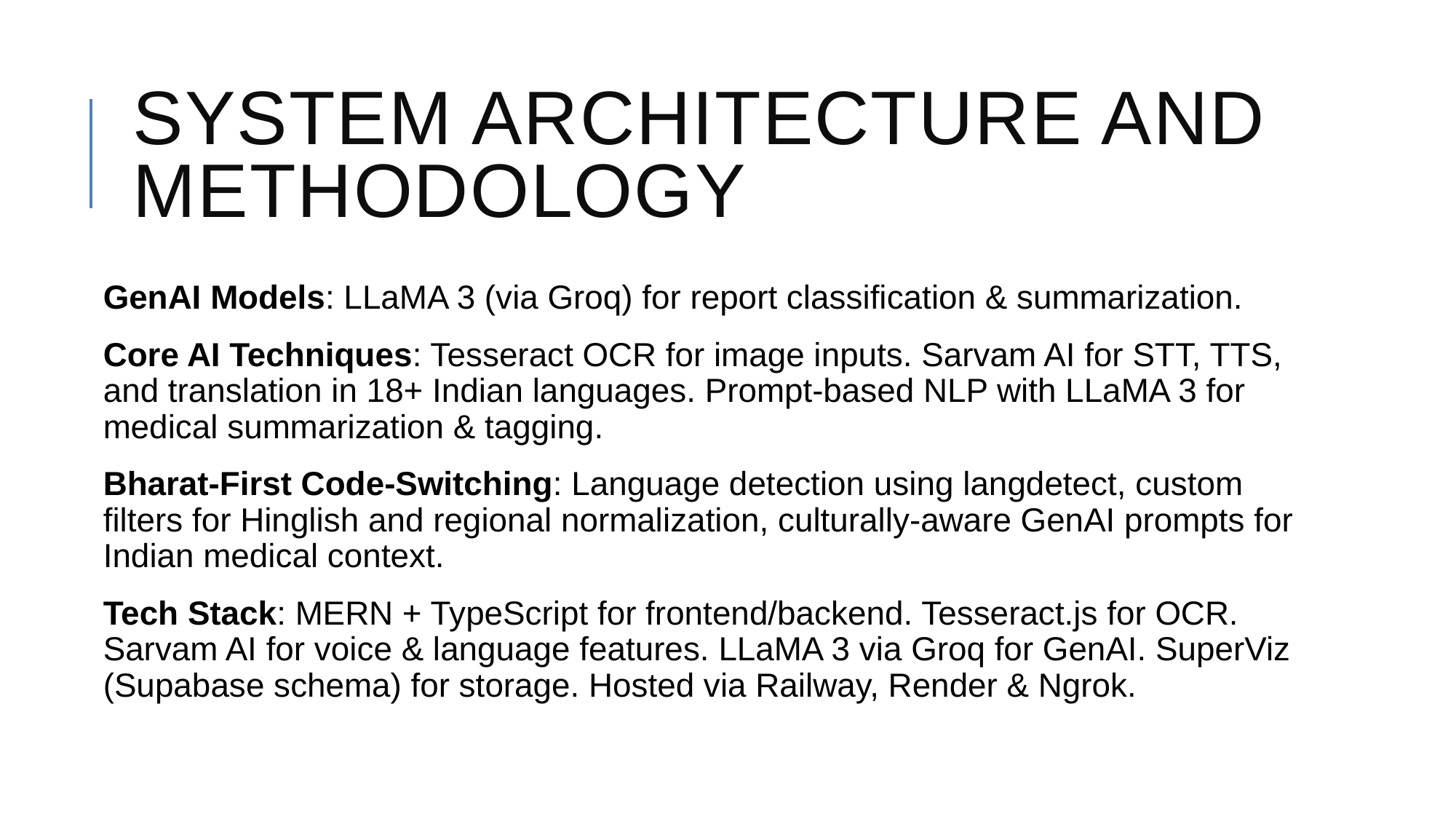

# System architecture and methodology
GenAI Models: LLaMA 3 (via Groq) for report classification & summarization.
Core AI Techniques: Tesseract OCR for image inputs. Sarvam AI for STT, TTS, and translation in 18+ Indian languages. Prompt-based NLP with LLaMA 3 for medical summarization & tagging.
Bharat-First Code-Switching: Language detection using langdetect, custom filters for Hinglish and regional normalization, culturally-aware GenAI prompts for Indian medical context.
Tech Stack: MERN + TypeScript for frontend/backend. Tesseract.js for OCR. Sarvam AI for voice & language features. LLaMA 3 via Groq for GenAI. SuperViz (Supabase schema) for storage. Hosted via Railway, Render & Ngrok.